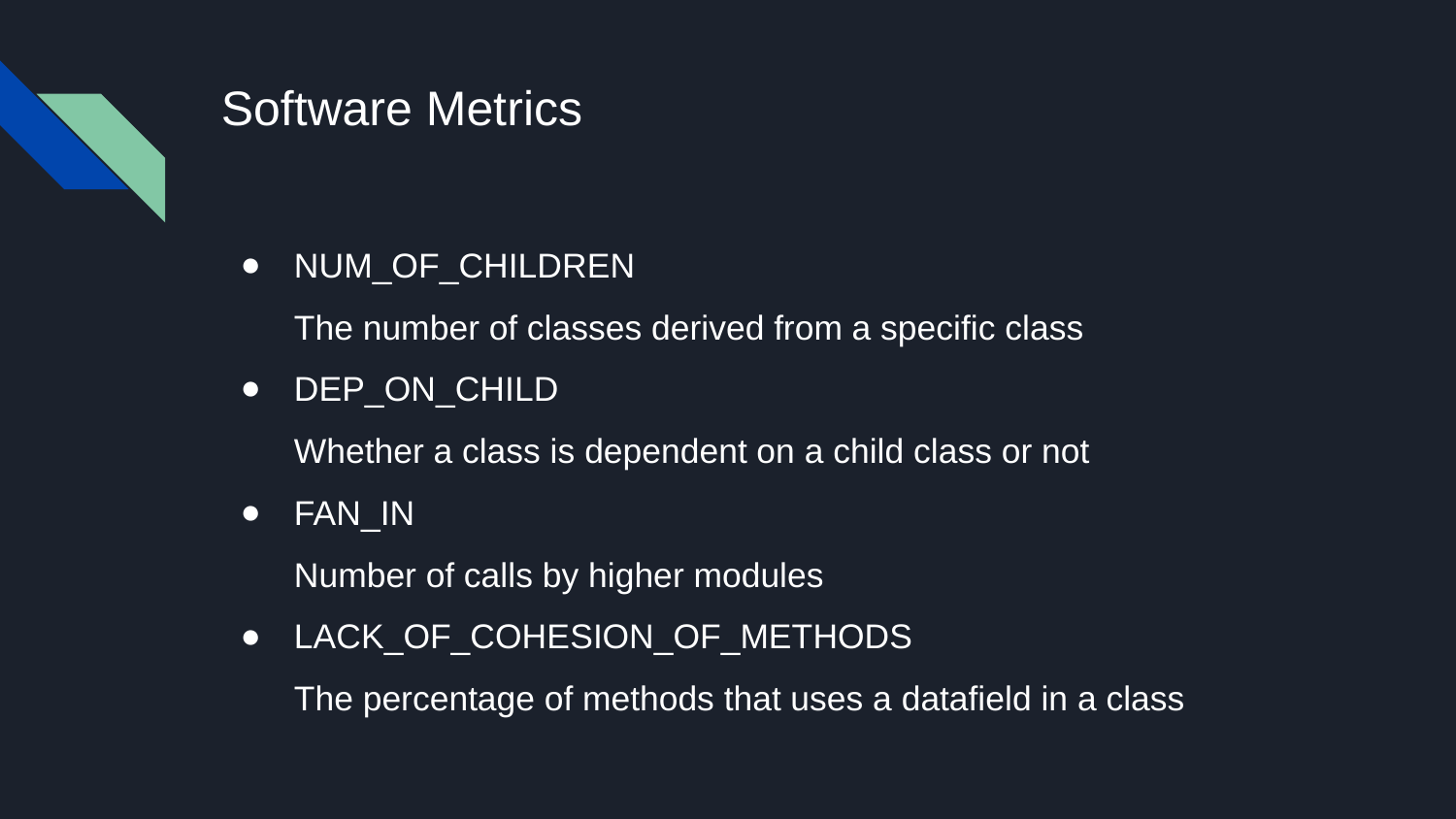

# Software Metrics
NUM_OF_CHILDREN
The number of classes derived from a specific class
DEP_ON_CHILD
Whether a class is dependent on a child class or not
FAN_IN
Number of calls by higher modules
LACK_OF_COHESION_OF_METHODS
The percentage of methods that uses a datafield in a class